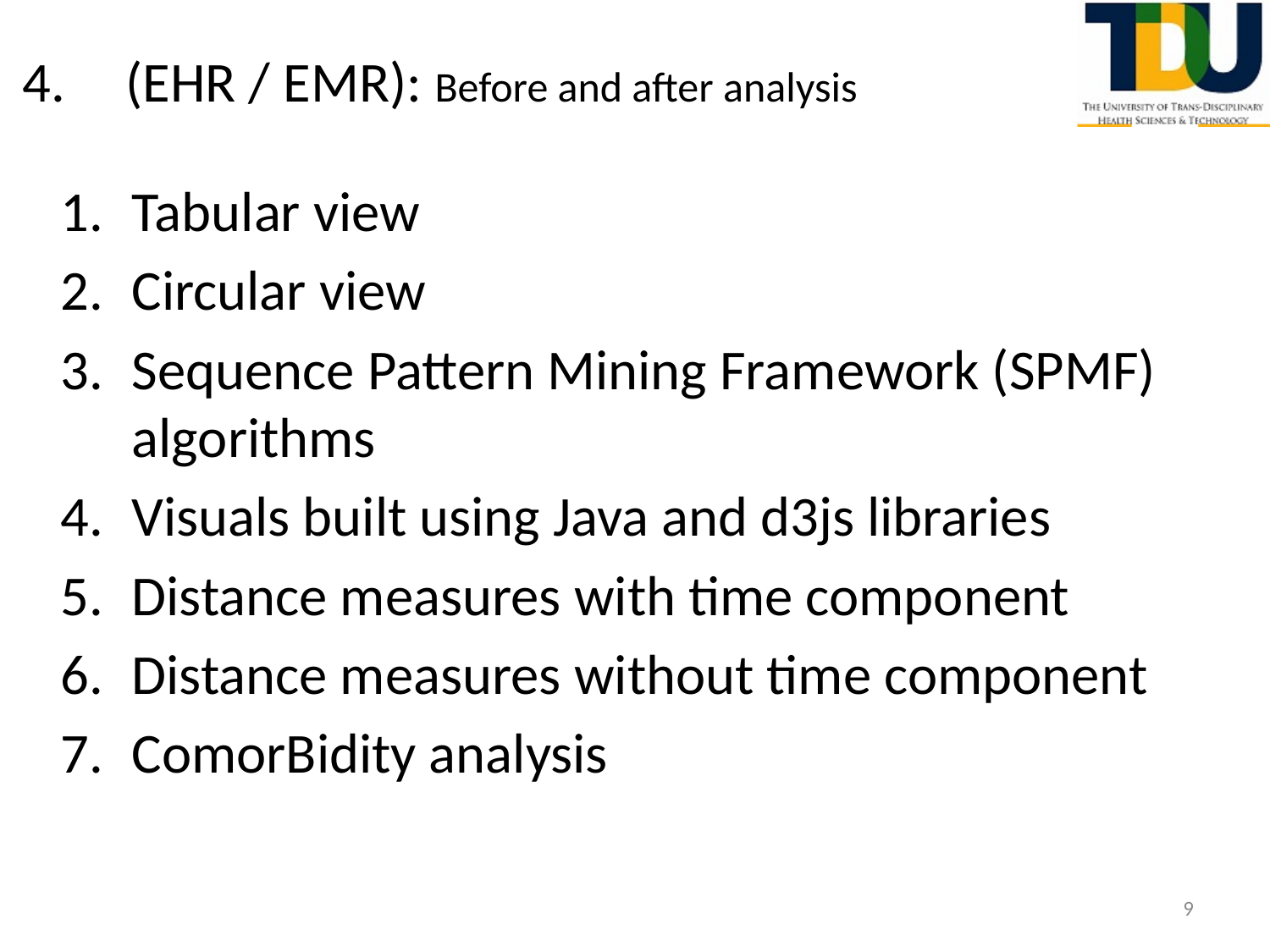

# (EHR / EMR): Before and after analysis
Tabular view
Circular view
Sequence Pattern Mining Framework (SPMF) algorithms
Visuals built using Java and d3js libraries
Distance measures with time component
Distance measures without time component
ComorBidity analysis

9